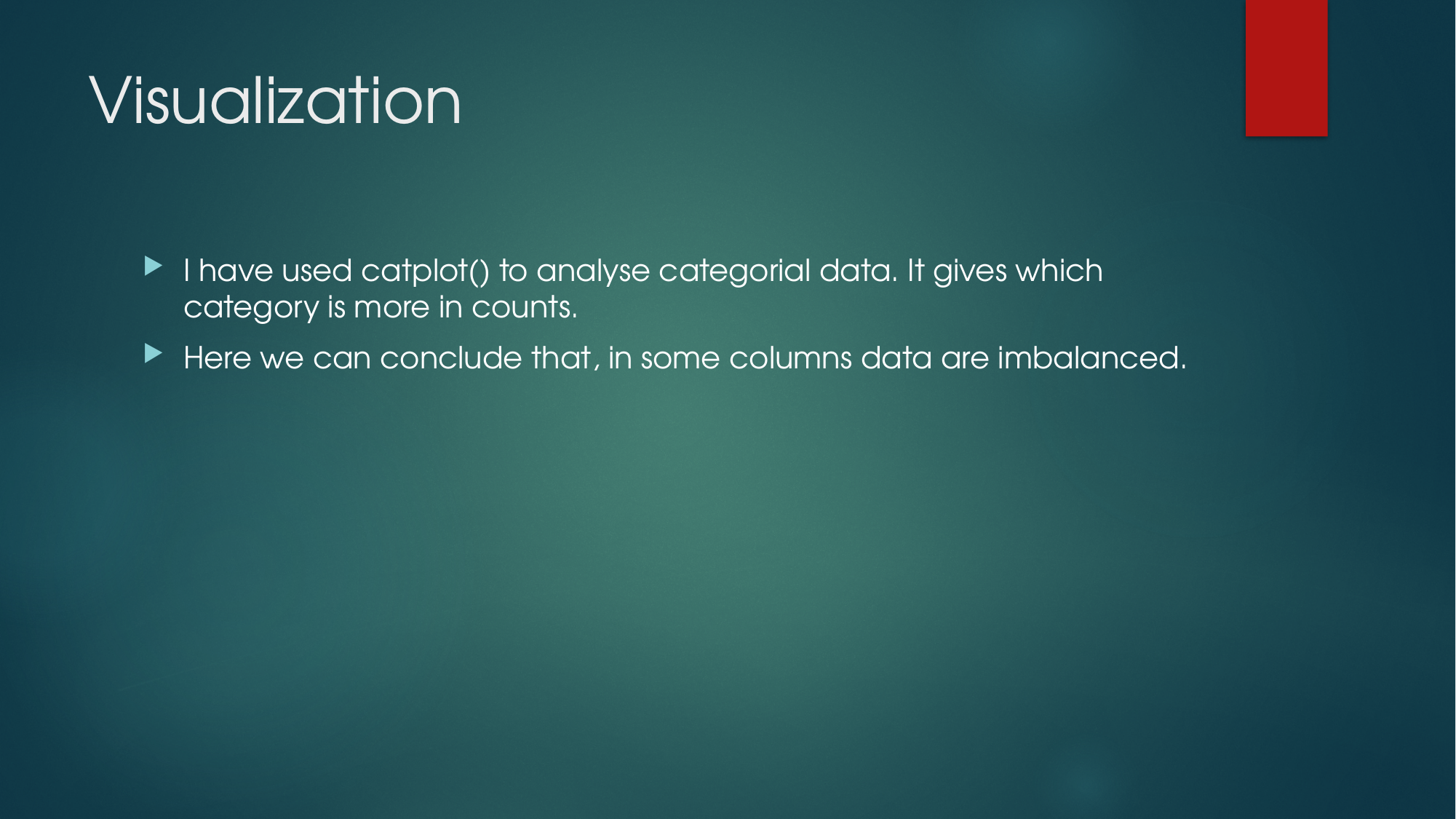

# Visualization
I have used catplot() to analyse categorial data. It gives which category is more in counts.
Here we can conclude that, in some columns data are imbalanced.